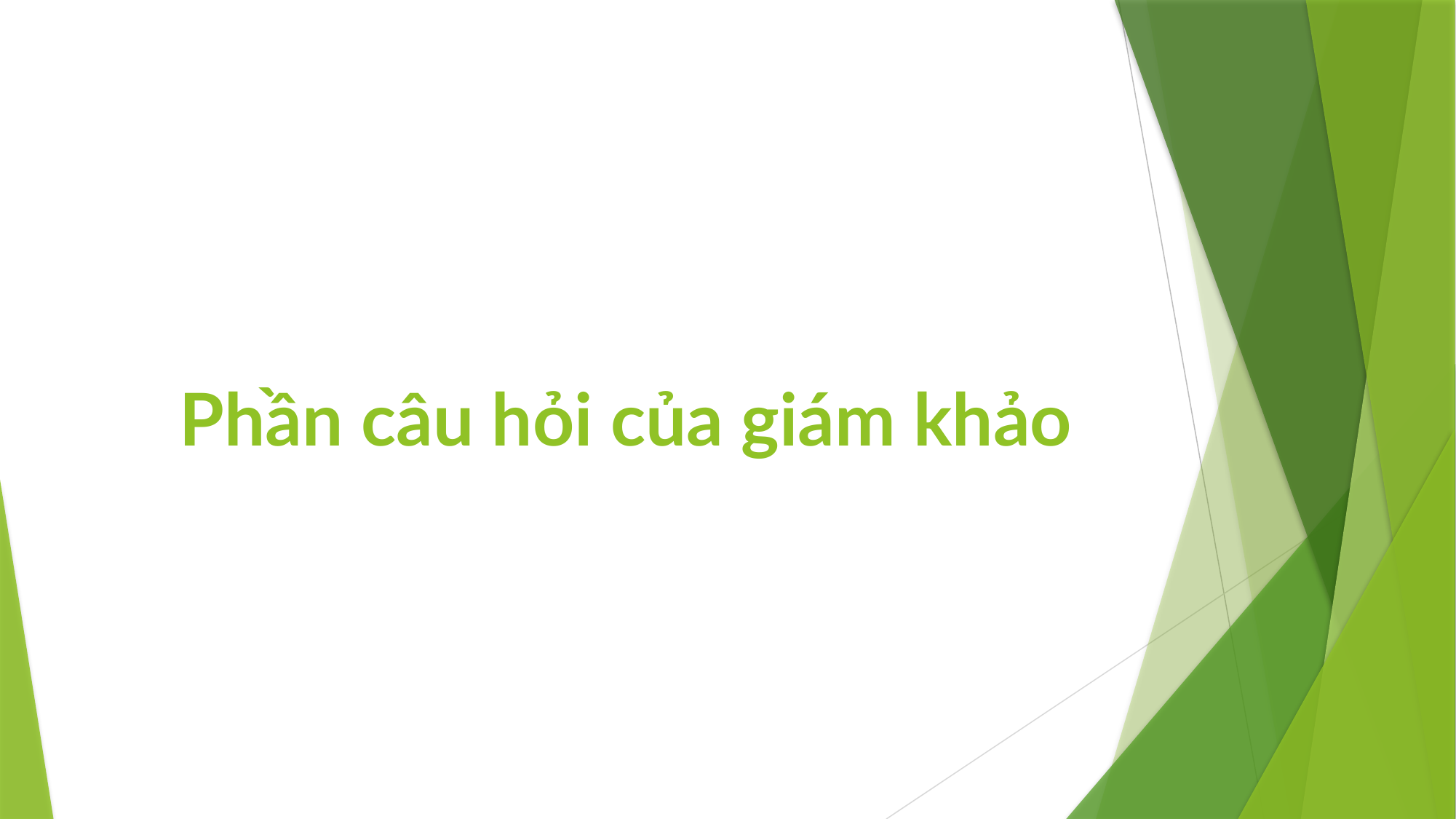

# Phần câu hỏi của giám khảo